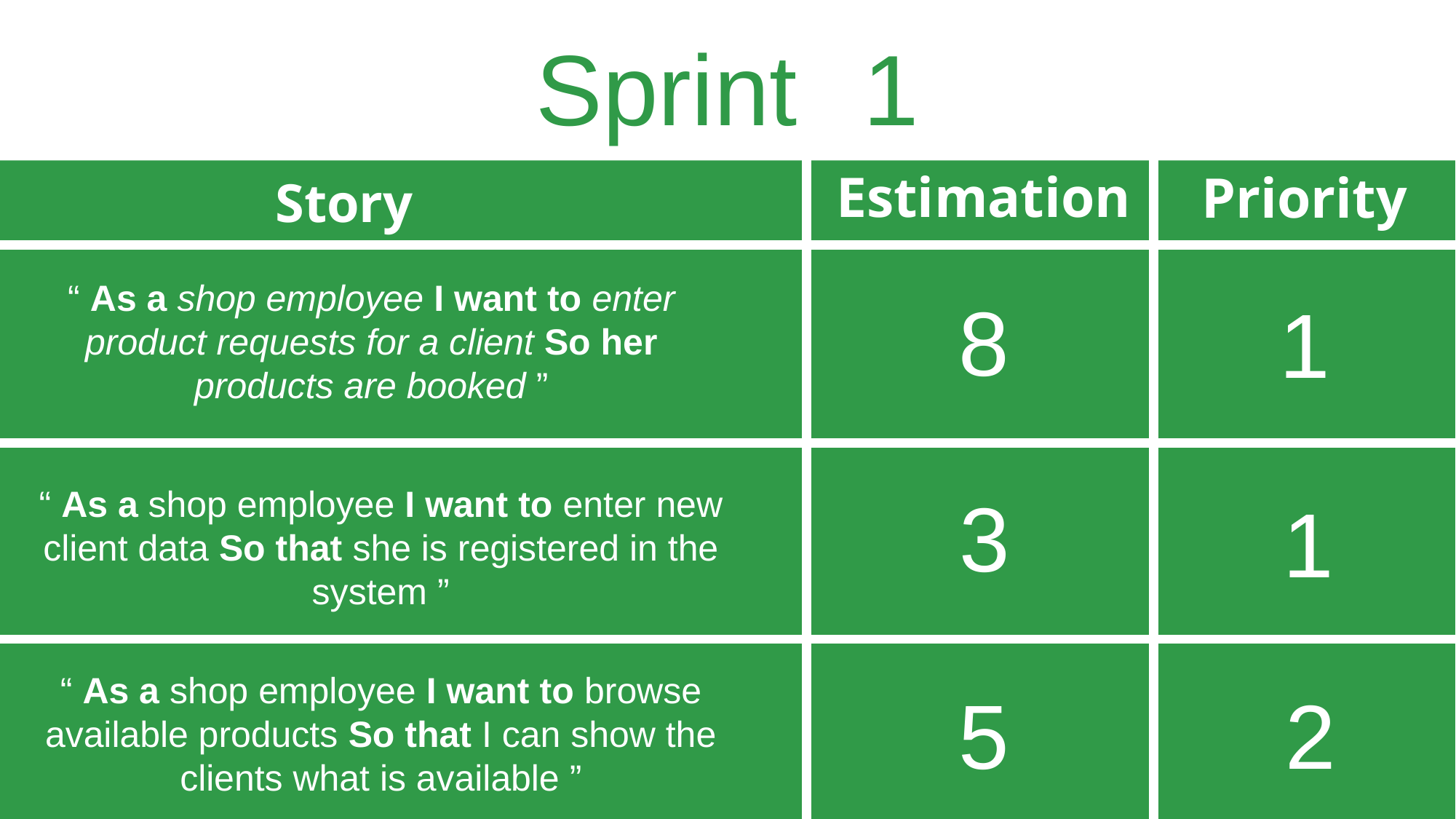

# Sprint 	1
Estimation
Priority
Story
“ As a shop employee I want to enter product requests for a client So her products are booked ”
8
1
“ As a shop employee I want to enter new client data So that she is registered in the system ”
3
1
“ As a shop employee I want to browse available products So that I can show the clients what is available ”
2
5